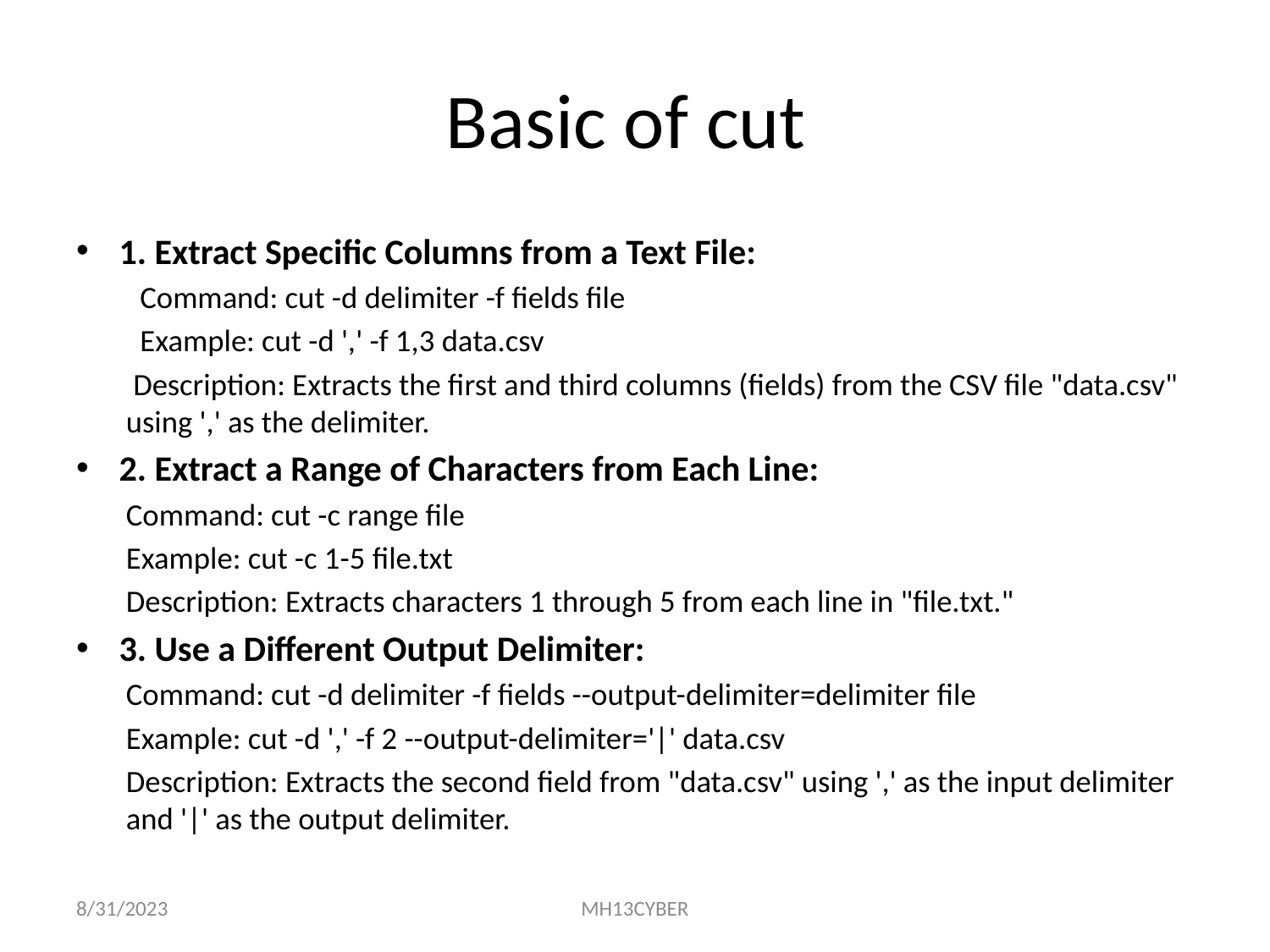

# Basic of cut
1. Extract Specific Columns from a Text File:
  Command: cut -d delimiter -f fields file
  Example: cut -d ',' -f 1,3 data.csv
 Description: Extracts the first and third columns (fields) from the CSV file "data.csv" using ',' as the delimiter.
2. Extract a Range of Characters from Each Line:
Command: cut -c range file
Example: cut -c 1-5 file.txt
Description: Extracts characters 1 through 5 from each line in "file.txt."
3. Use a Different Output Delimiter:
Command: cut -d delimiter -f fields --output-delimiter=delimiter file
Example: cut -d ',' -f 2 --output-delimiter='|' data.csv
Description: Extracts the second field from "data.csv" using ',' as the input delimiter and '|' as the output delimiter.

8/31/2023
MH13CYBER